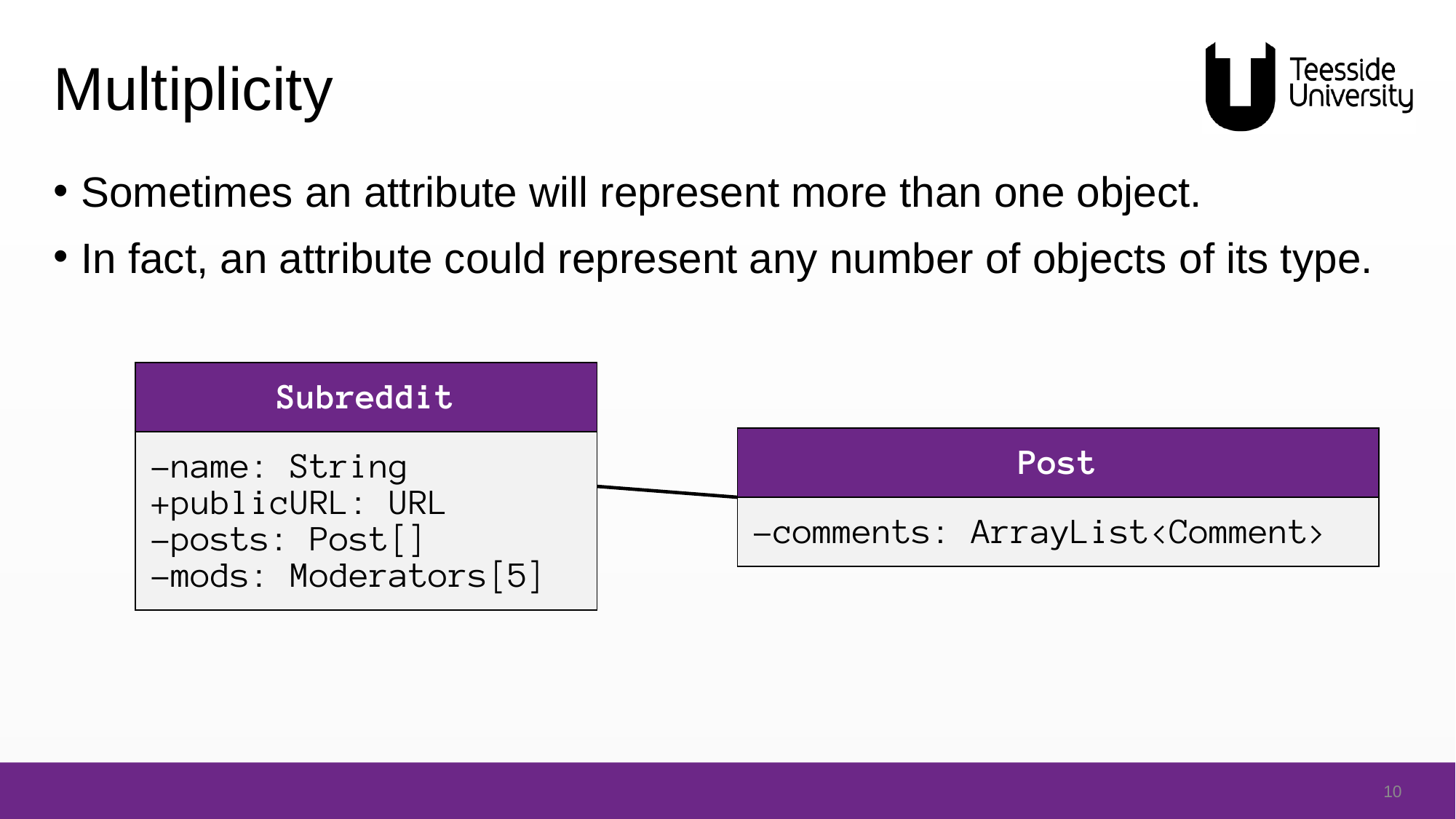

# Multiplicity
Sometimes an attribute will represent more than one object.
In fact, an attribute could represent any number of objects of its type.
| Subreddit |
| --- |
| -name: String +publicURL: URL -posts: Post[] -mods: Moderators[5] |
| Post |
| --- |
| -comments: ArrayList<Comment> |
10